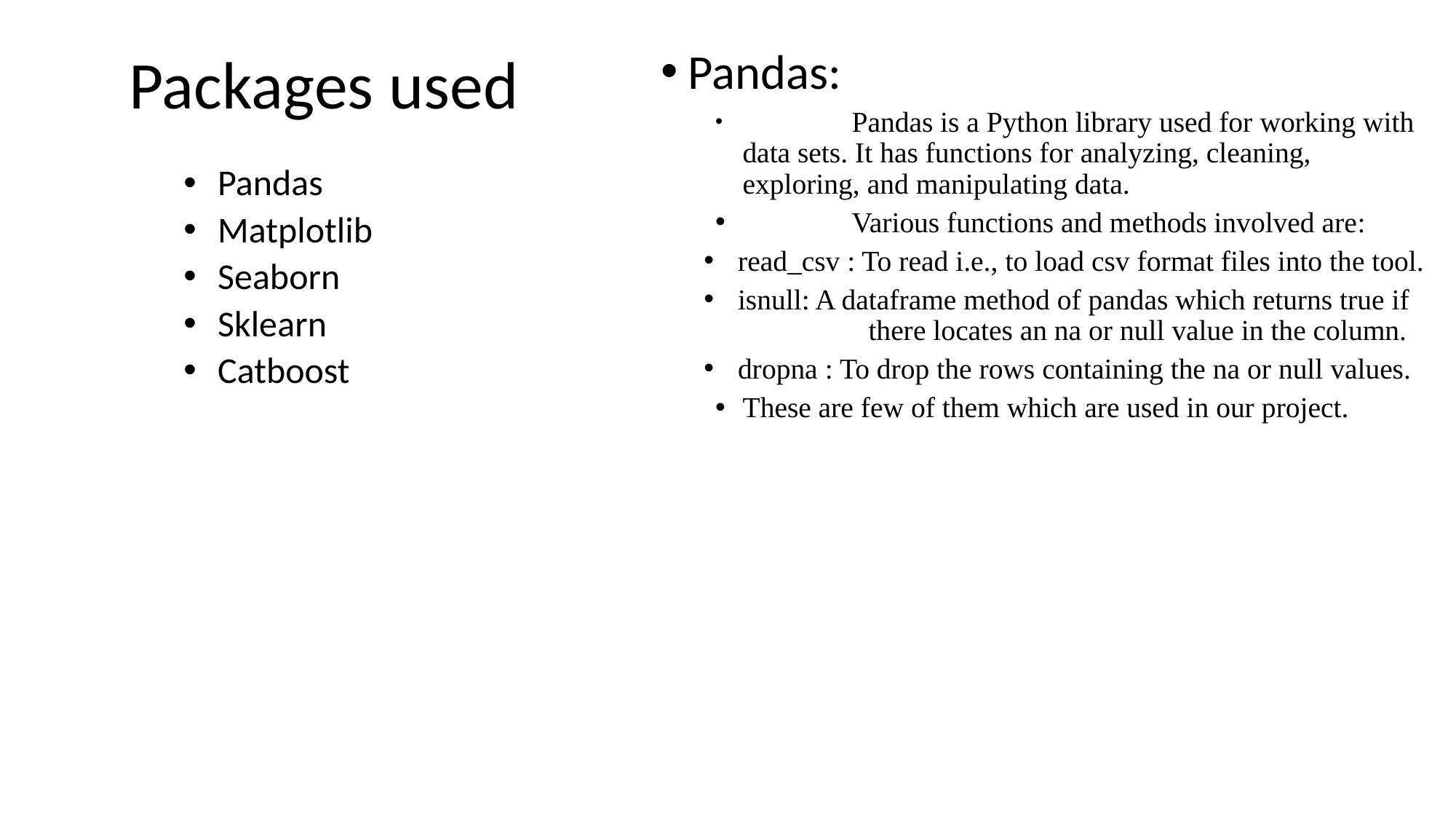

# Packages used
Pandas:
	Pandas is a Python library used for working with data sets. It has functions for analyzing, cleaning, exploring, and manipulating data.
	Various functions and methods involved are:
read_csv : To read i.e., to load csv format files into the tool.
isnull: A dataframe method of pandas which returns true if                     there locates an na or null value in the column.
dropna : To drop the rows containing the na or null values.
These are few of them which are used in our project.

Pandas
Matplotlib
Seaborn
Sklearn
Catboost